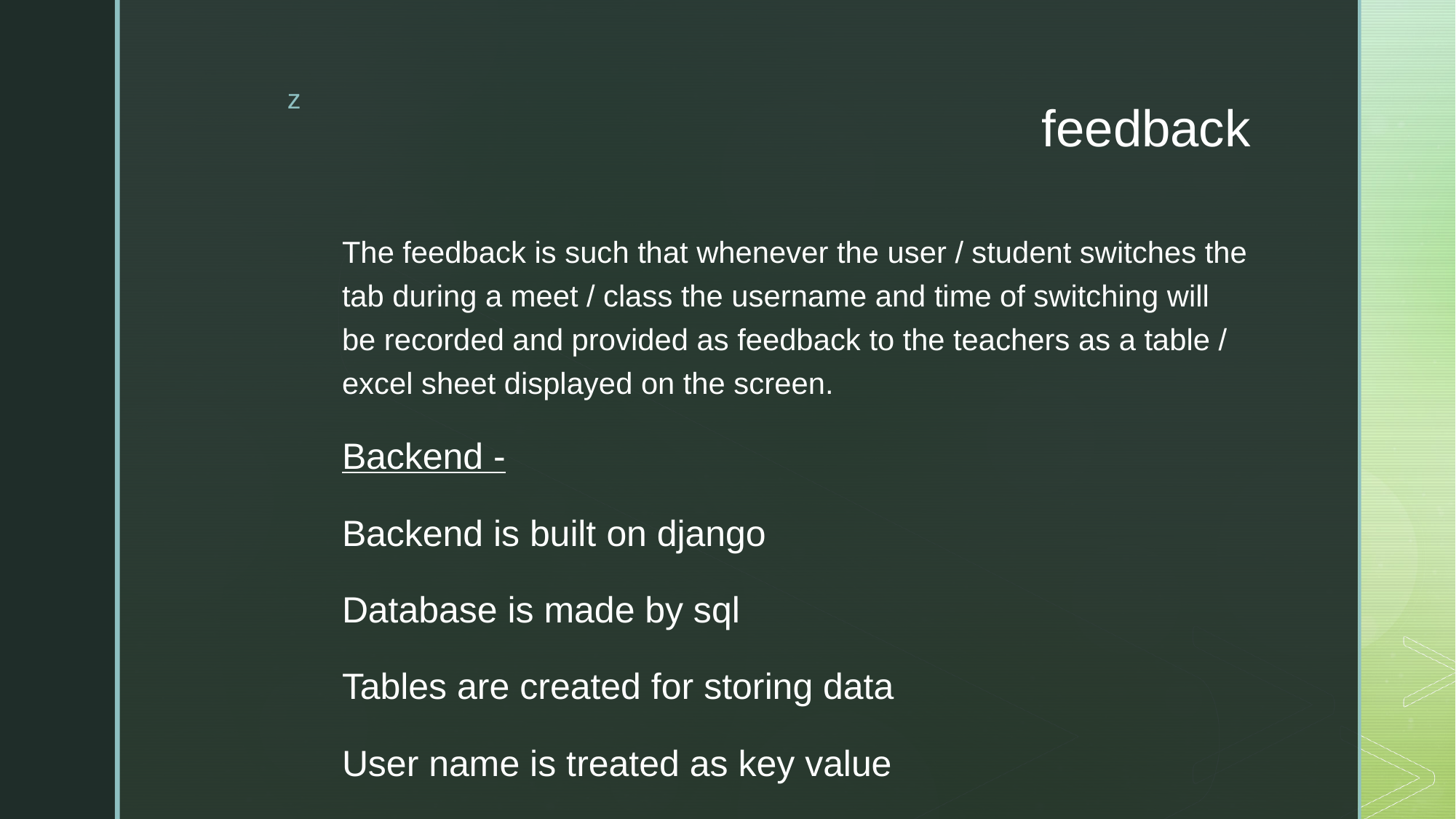

# feedback
The feedback is such that whenever the user / student switches the tab during a meet / class the username and time of switching will be recorded and provided as feedback to the teachers as a table / excel sheet displayed on the screen.
Backend -
Backend is built on django
Database is made by sql
Tables are created for storing data
User name is treated as key value